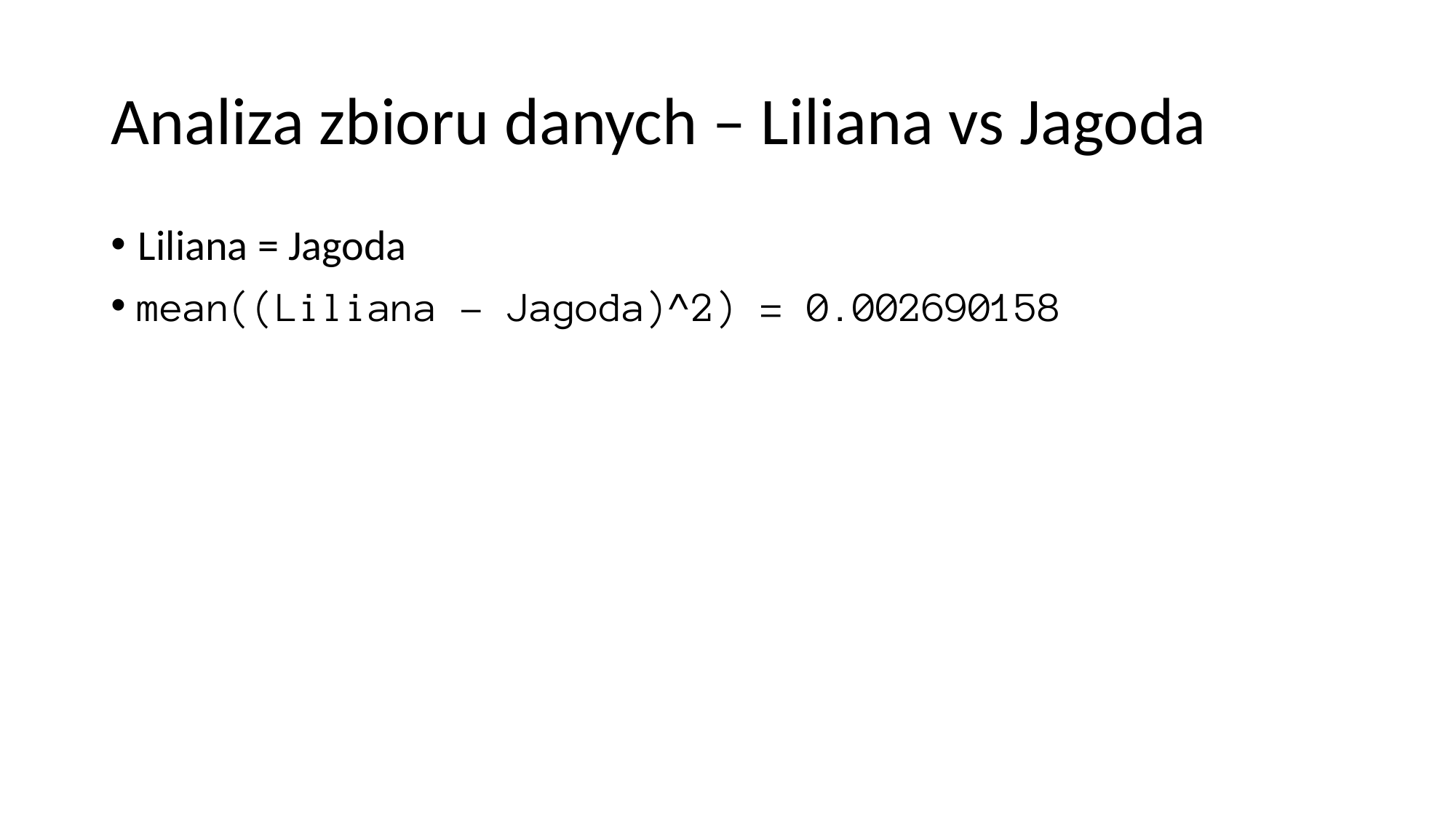

# Analiza zbioru danych – Liliana vs Jagoda
Liliana = Jagoda
mean((Liliana - Jagoda)^2) = 0.002690158